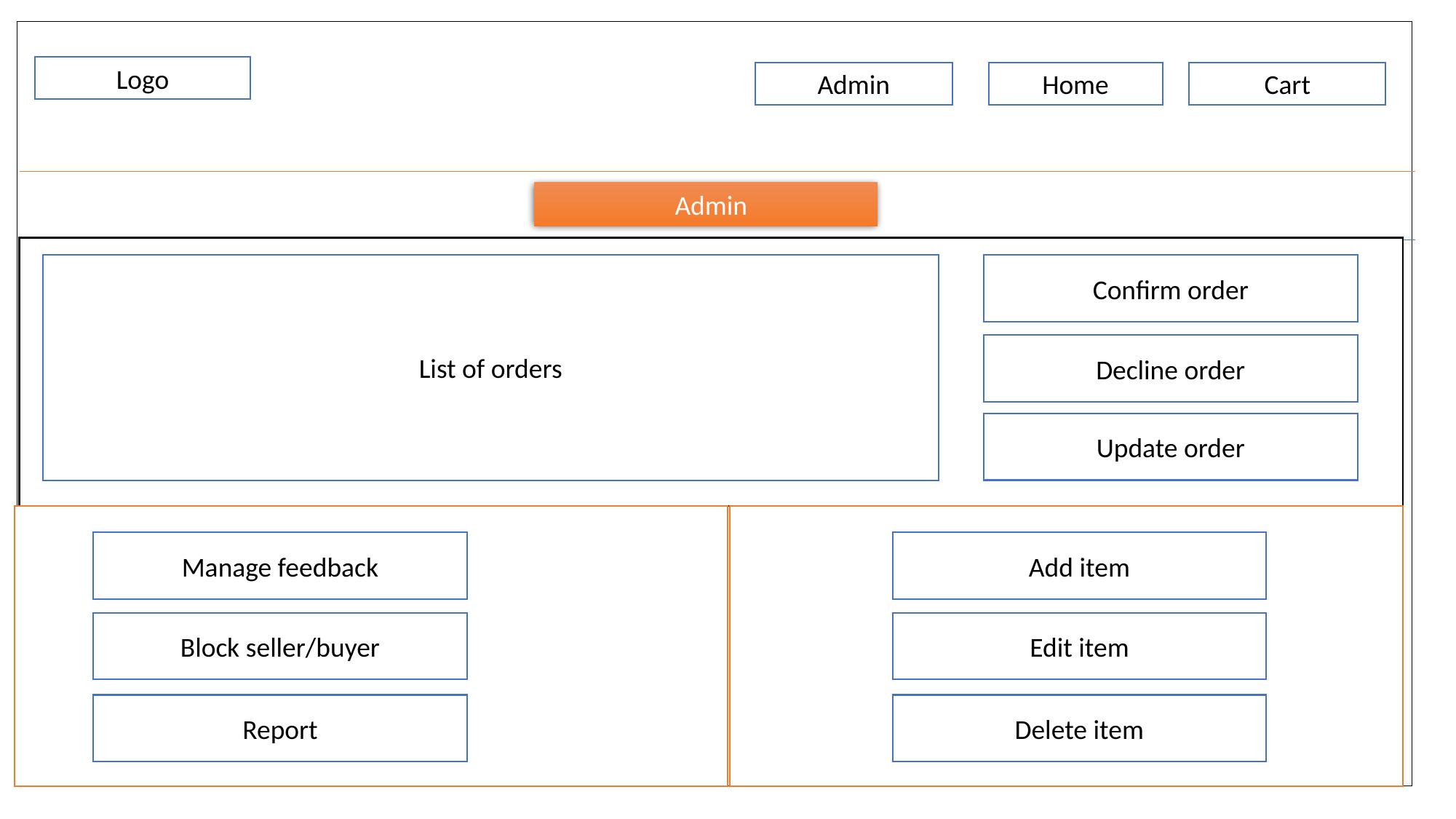

Logo
Cart
Home
Admin
                     Admin

Confirm order
List of orders
Decline order
Update order

Manage feedback
Add item
Block seller/buyer
Edit item
Report
Delete item